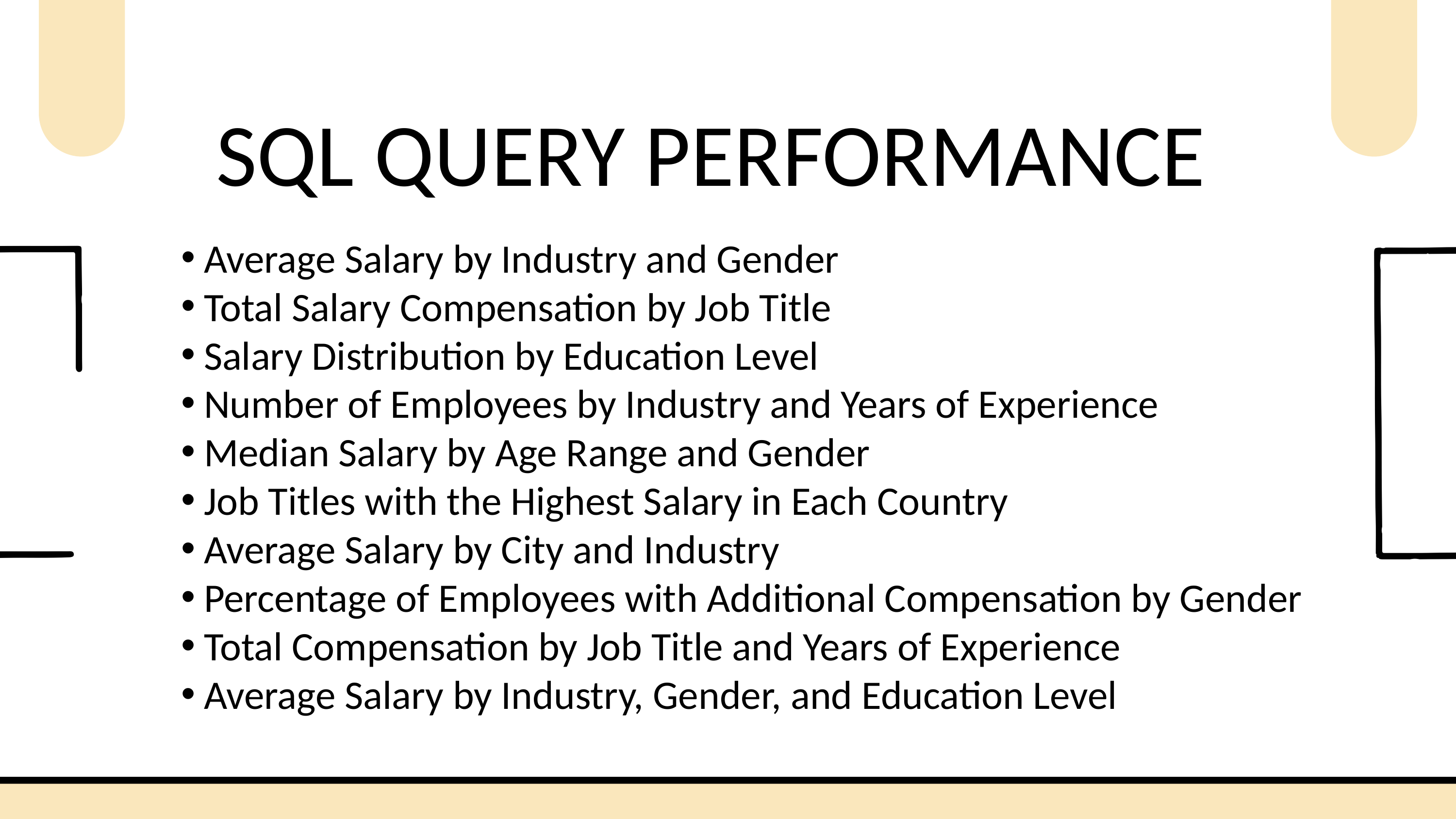

SQL QUERY PERFORMANCE

Average Salary by Industry and Gender
Total Salary Compensation by Job Title
Salary Distribution by Education Level
Number of Employees by Industry and Years of Experience
Median Salary by Age Range and Gender
Job Titles with the Highest Salary in Each Country
Average Salary by City and Industry
Percentage of Employees with Additional Compensation by Gender
Total Compensation by Job Title and Years of Experience
Average Salary by Industry, Gender, and Education Level